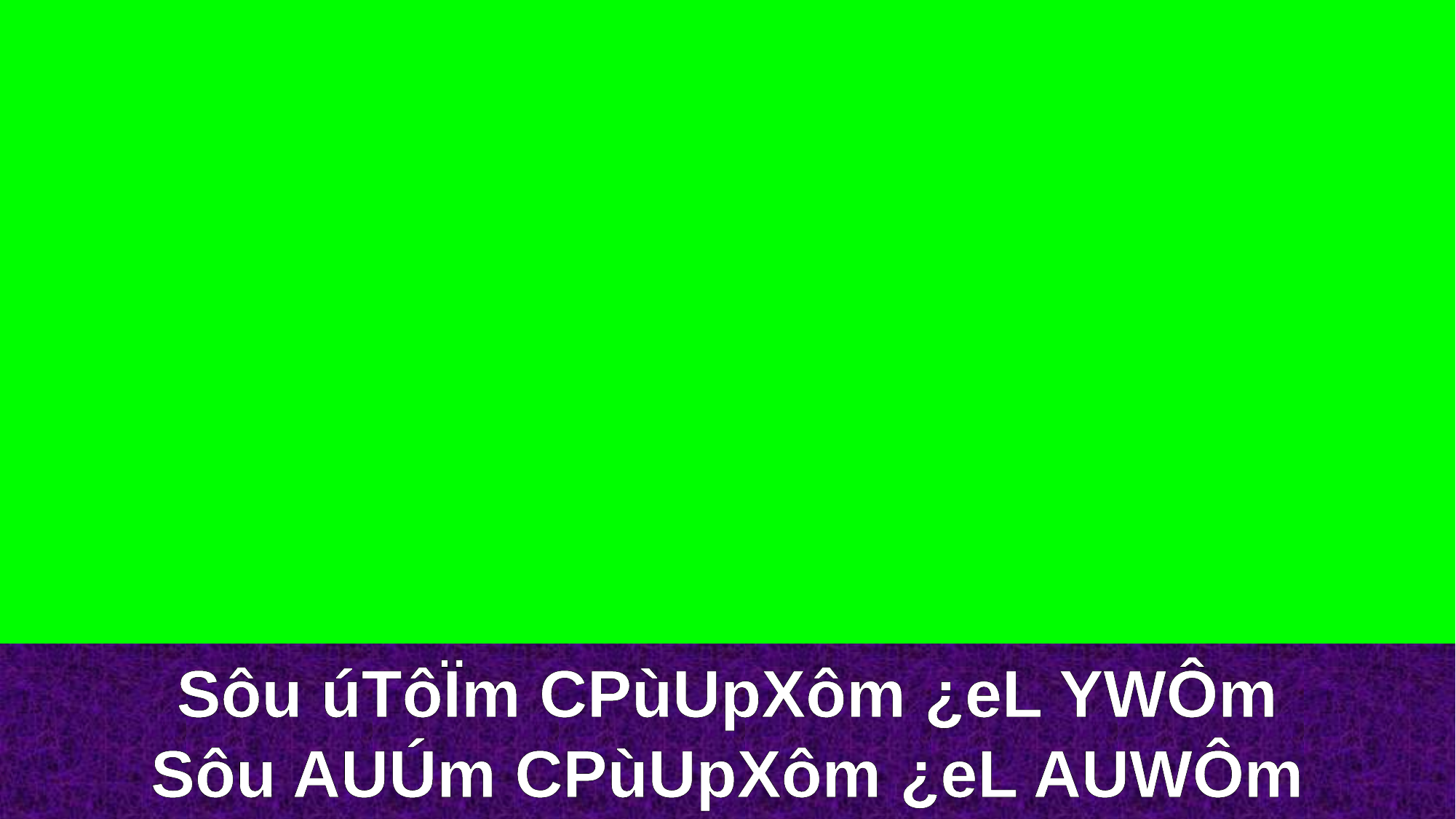

Sôu úTôÏm CPùUpXôm ¿eL YWÔm
Sôu AUÚm CPùUpXôm ¿eL AUWÔm